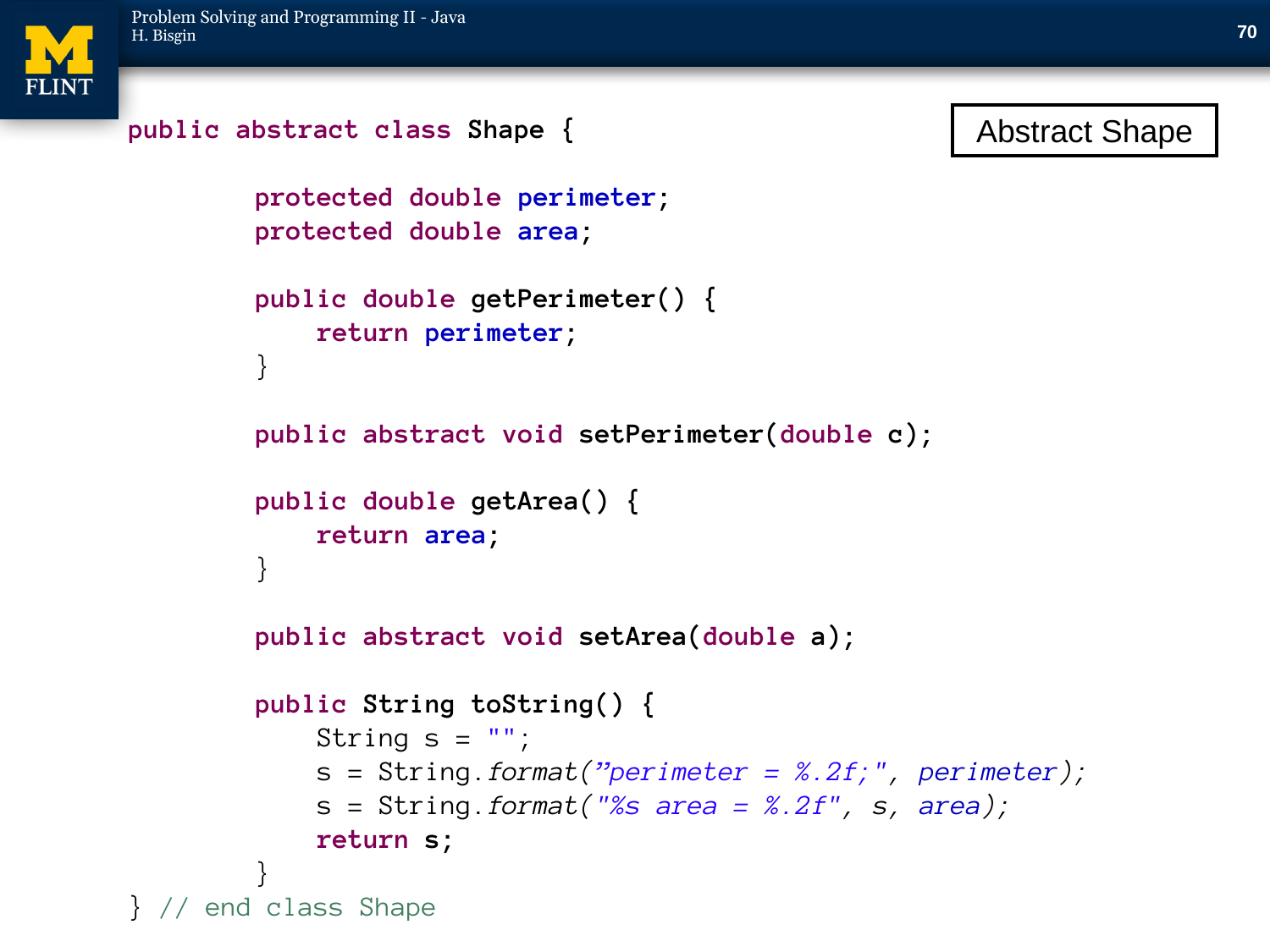

70
public abstract class Shape {

	protected double perimeter;
	protected double area;

	public double getPerimeter() {
	    return perimeter;
	}

	public abstract void setPerimeter(double c);

	public double getArea() {
	    return area;
	}

	public abstract void setArea(double a);

	public String toString() {
	    String s = "";
	    s = String.format(”perimeter = %.2f;", perimeter);
	    s = String.format("%s area = %.2f", s, area);
	    return s;
	}
} // end class Shape
Abstract Shape